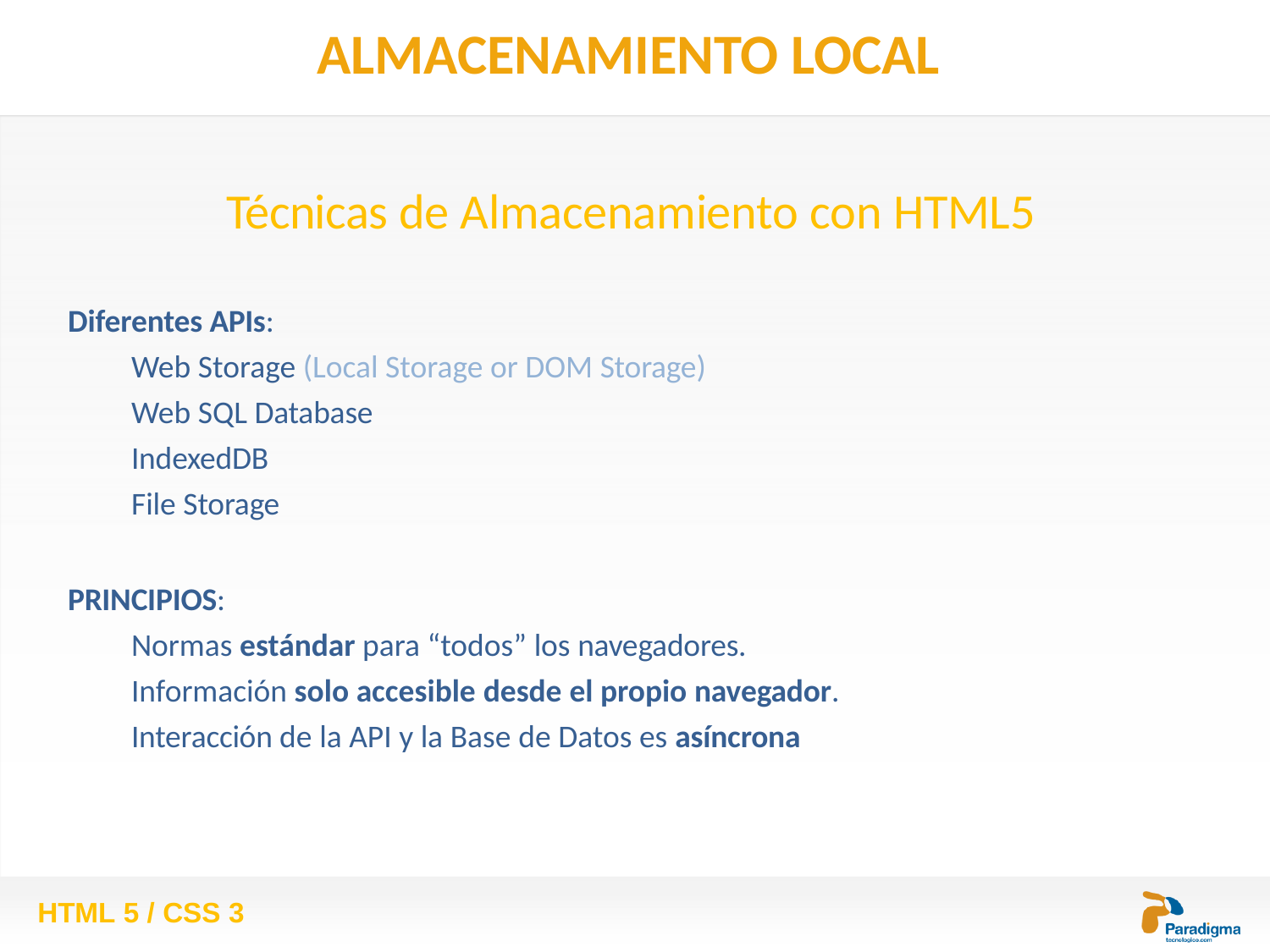

# ALMACENAMIENTO LOCAL
Técnicas de Almacenamiento con HTML5
Diferentes APIs:
Web Storage (Local Storage or DOM Storage)
Web SQL Database IndexedDB
File Storage

PRINCIPIOS:
Normas estándar para “todos” los navegadores. Información solo accesible desde el propio navegador.
Interacción de la API y la Base de Datos es asíncrona
HTML 5 / CSS 3